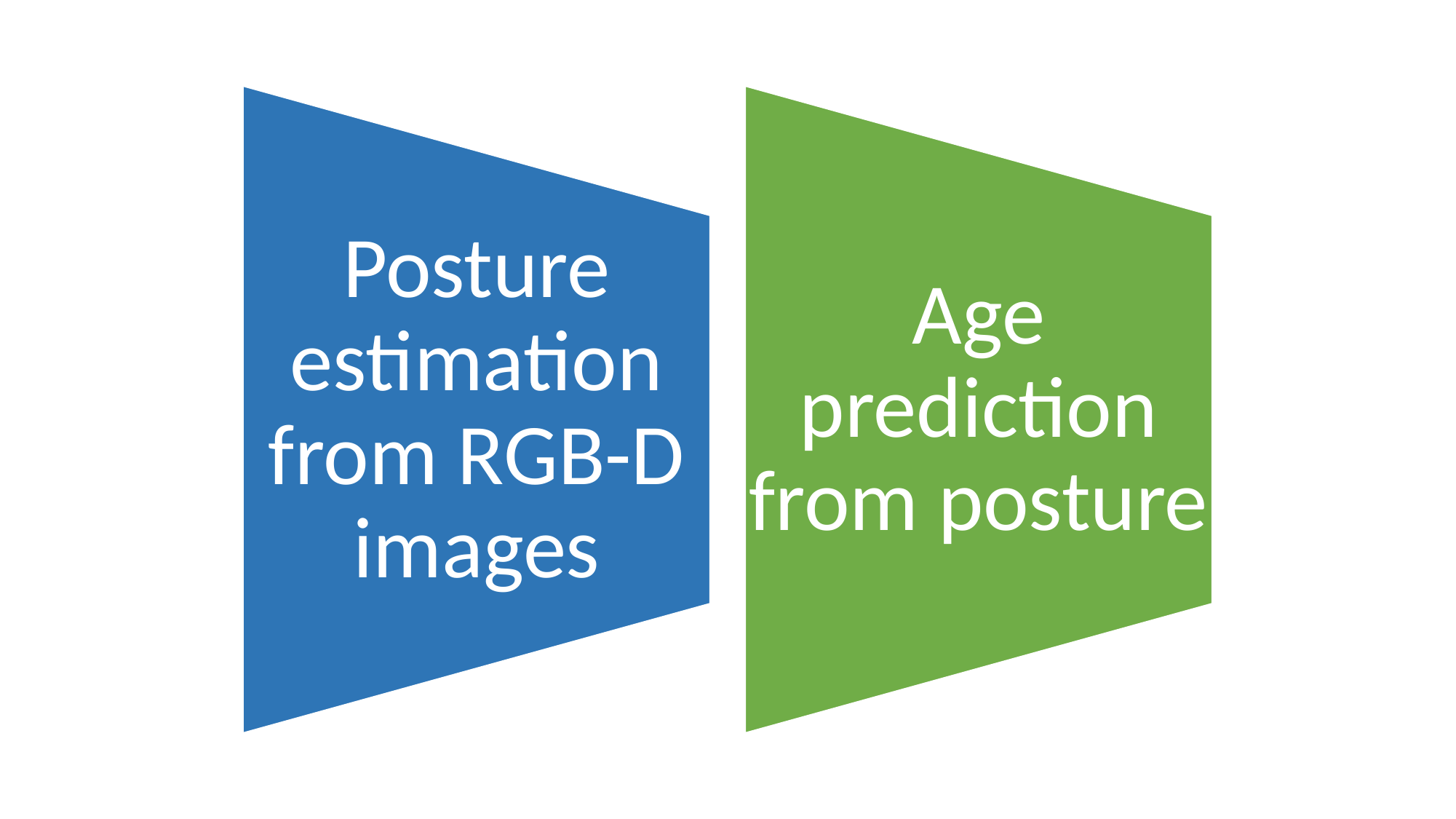

Posture estimation from RGB-D images
Age prediction from posture